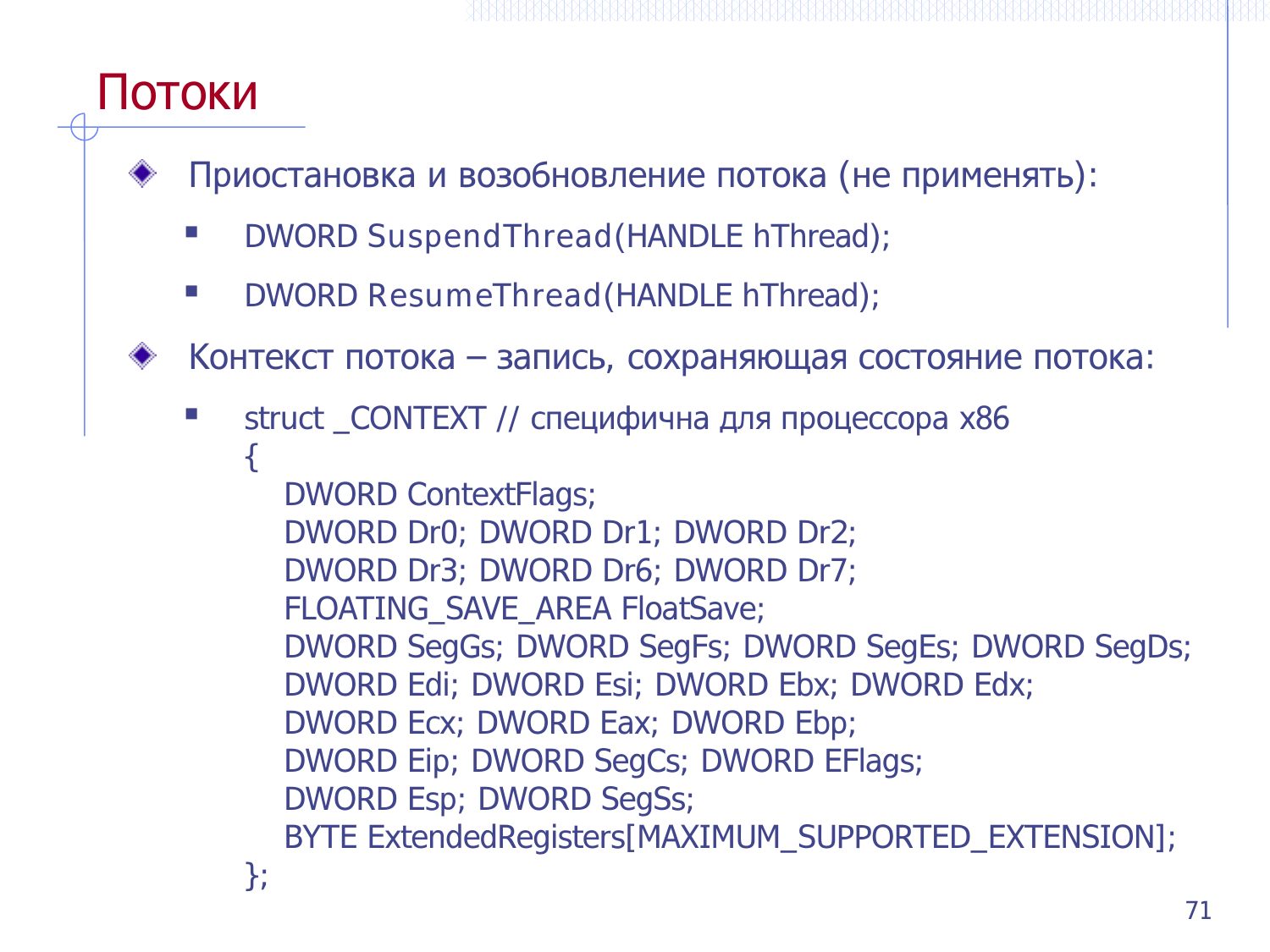

# Потоки
Приостановка и возобновление потока (не применять):
DWORD SuspendThread(HANDLE hThread);
DWORD ResumeThread(HANDLE hThread);
Контекст потока – запись, сохраняющая состояние потока:
struct _CONTEXT // специфична для процессора x86
{
    DWORD ContextFlags;
    DWORD Dr0; DWORD Dr1; DWORD Dr2;
    DWORD Dr3; DWORD Dr6; DWORD Dr7;
    FLOATING_SAVE_AREA FloatSave;
    DWORD SegGs; DWORD SegFs; DWORD SegEs; DWORD SegDs;
    DWORD Edi; DWORD Esi; DWORD Ebx; DWORD Edx;
    DWORD Ecx; DWORD Eax; DWORD Ebp;
    DWORD Eip; DWORD SegCs; DWORD EFlags;
    DWORD Esp; DWORD SegSs;
    BYTE ExtendedRegisters[MAXIMUM_SUPPORTED_EXTENSION];
};
71